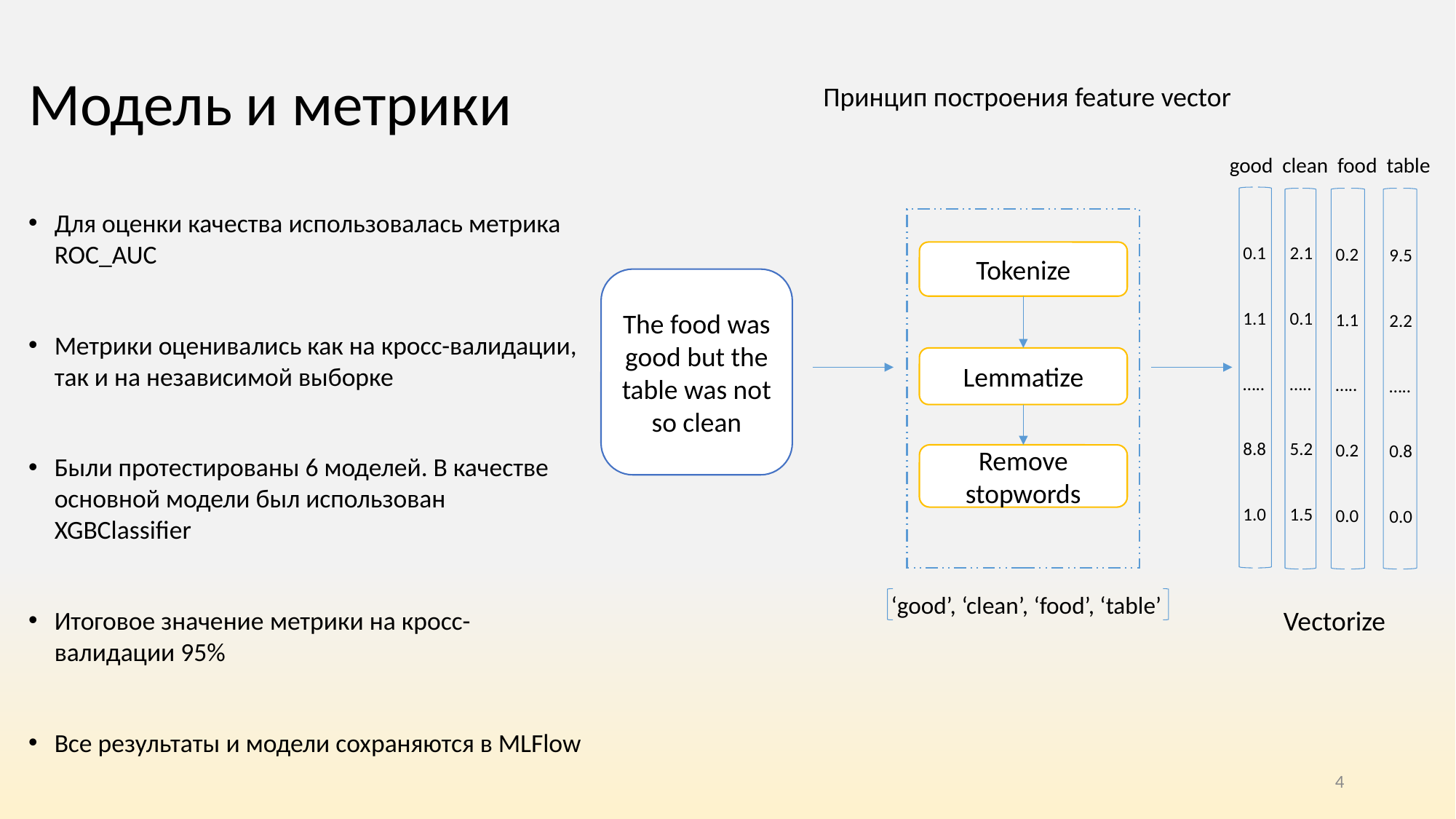

# Модель и метрики
Принцип построения feature vector
good  clean  food  table

Для оценки качества использовалась метрика ROC_AUC

Метрики оценивались как на кросс-валидации, так и на независимой выборке

Были протестированы 6 моделей. В качестве основной модели был использован XGBClassifier

Итоговое значение метрики на кросс-валидации 95%

Все результаты и модели сохраняются в MLFlow

0.1
1.1
…..
8.8
1.0

2.1
0.1
…..
5.2
1.5

0.2
1.1
…..
0.2
0.0

9.5
2.2
…..
0.8
0.0

Tokenize
The food was good but the table was not so clean
Lemmatize
Remove stopwords
‘good’, ‘clean’, ‘food’, ‘table’

Vectorize
4